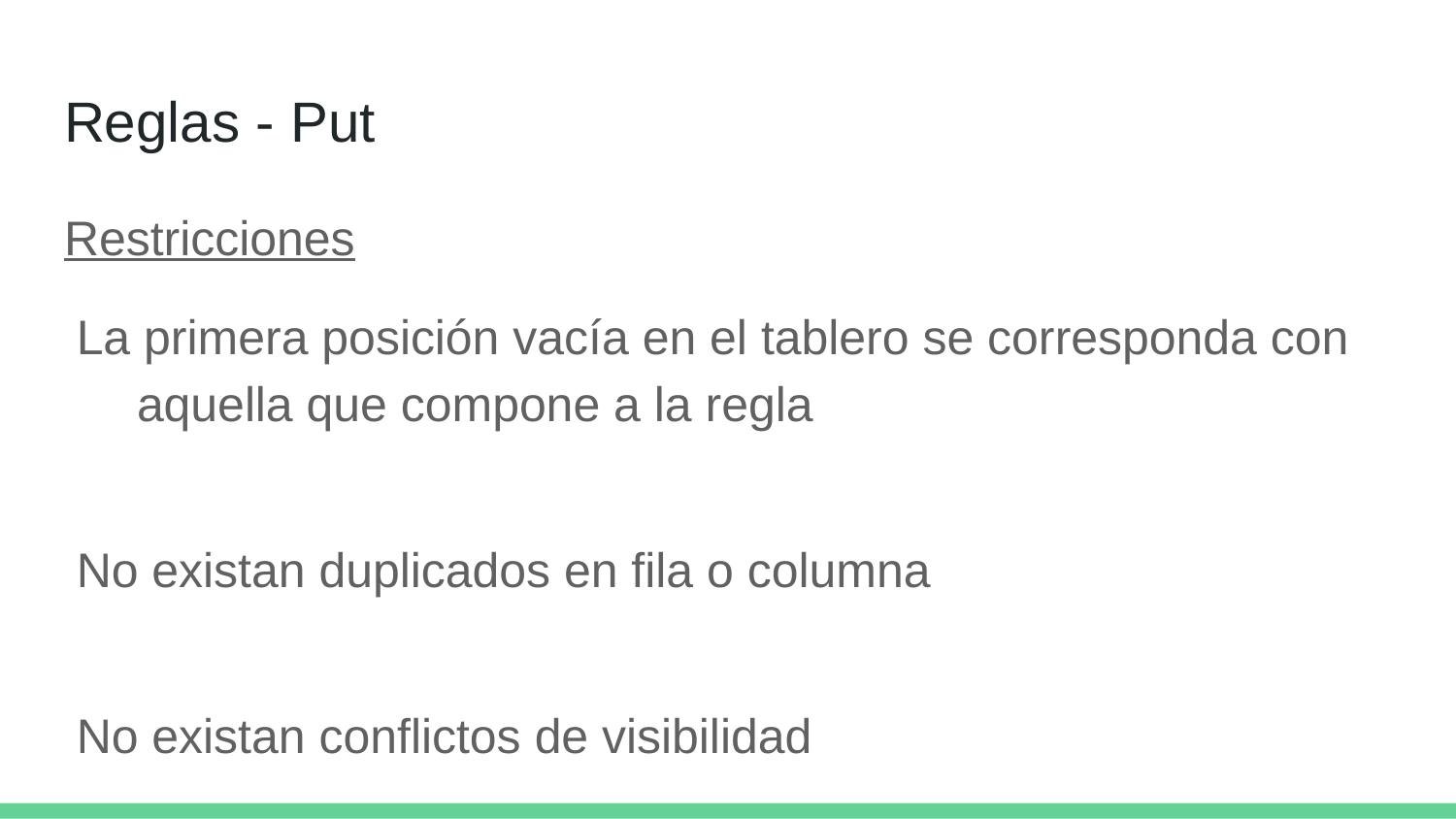

# Reglas - Put
Restricciones
La primera posición vacía en el tablero se corresponda con aquella que compone a la regla
No existan duplicados en fila o columna
No existan conflictos de visibilidad